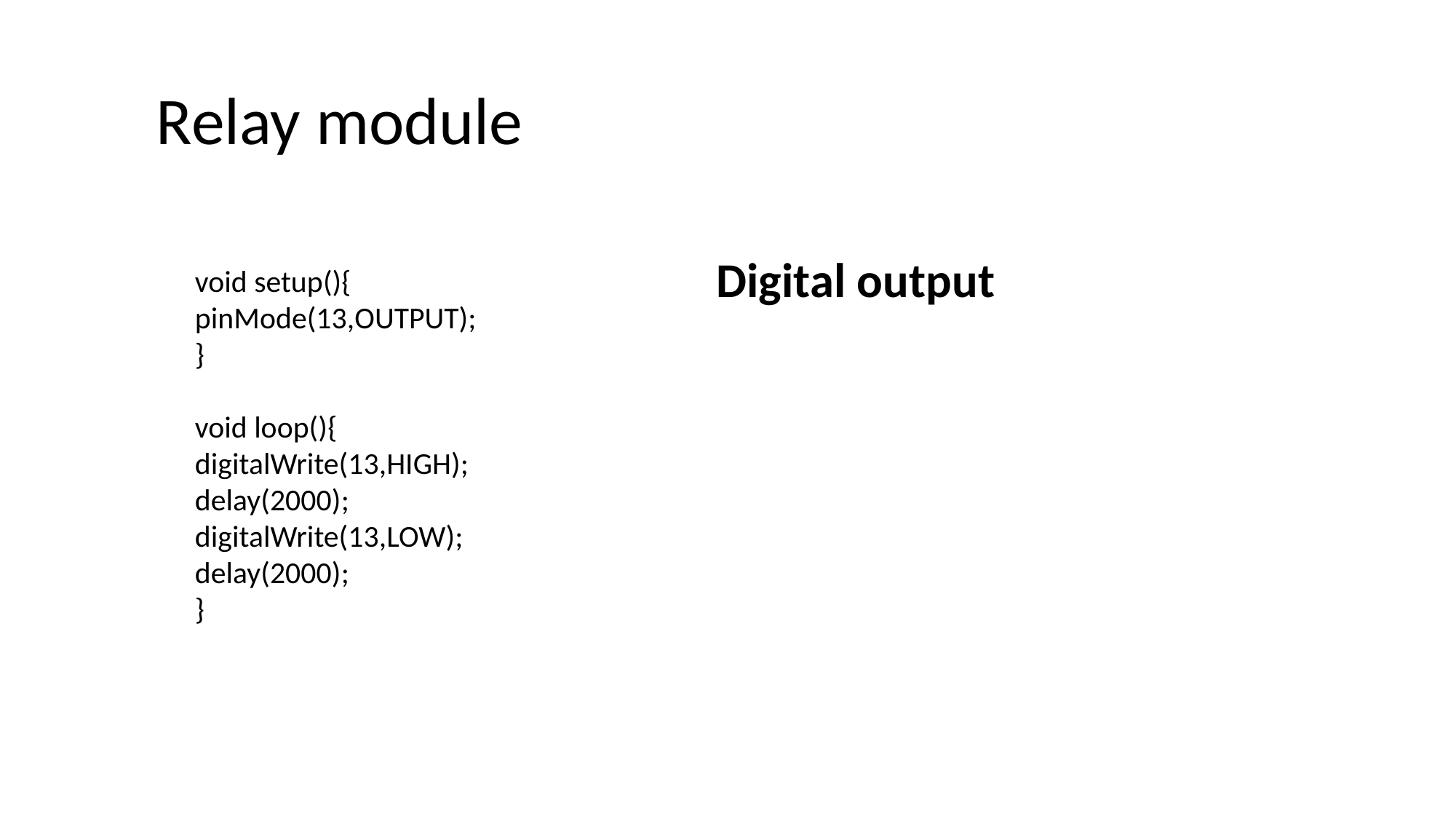

# Relay module

void setup(){
pinMode(13,OUTPUT);
}

void loop(){
digitalWrite(13,HIGH);
delay(2000);
digitalWrite(13,LOW);
delay(2000);
}
Digital output